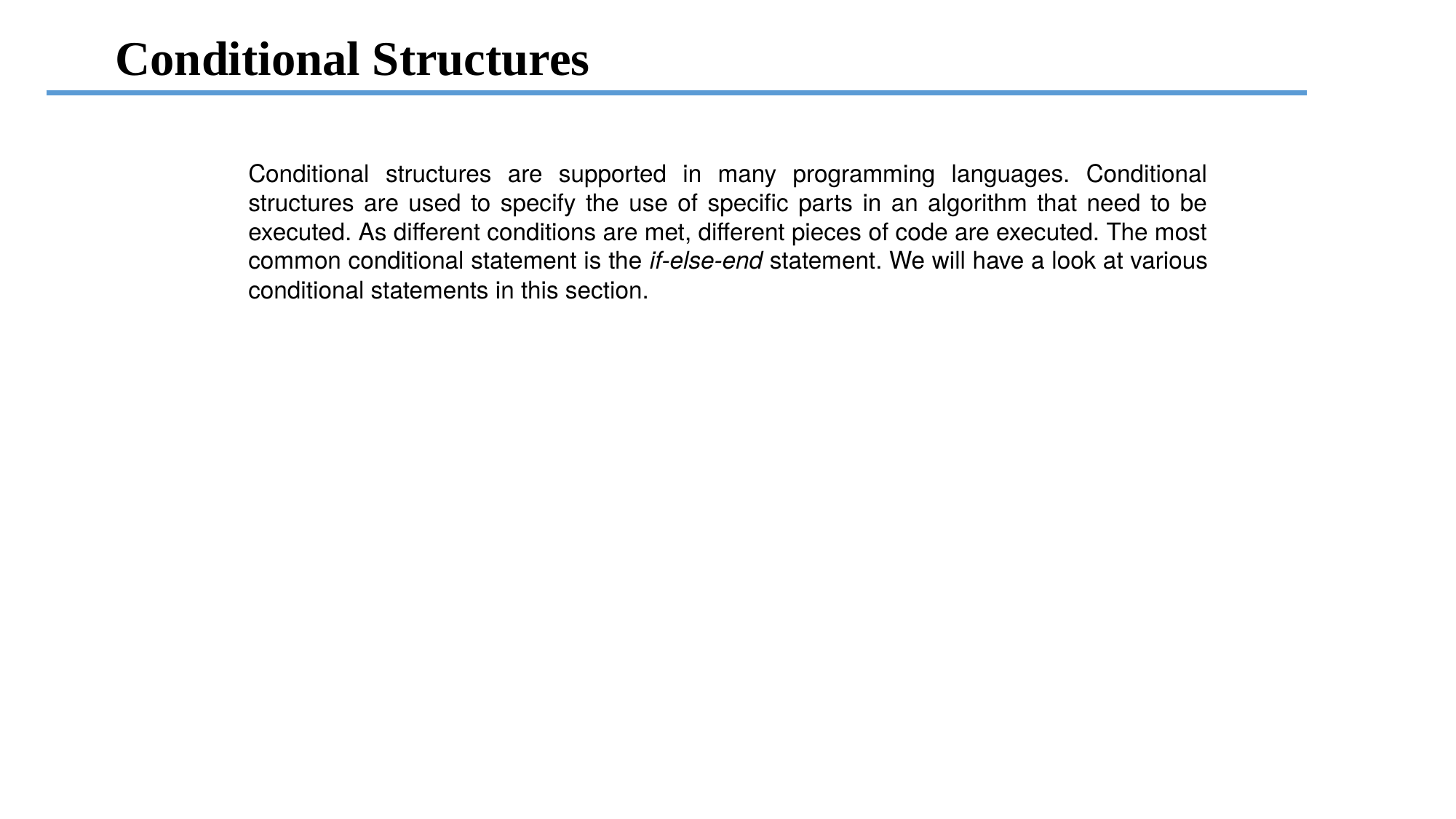

Conditional Structures
Conditional structures are supported in many programming languages. Conditional structures are used to specify the use of specific parts in an algorithm that need to be executed. As different conditions are met, different pieces of code are executed. The most common conditional statement is the if-else-end statement. We will have a look at various conditional statements in this section.